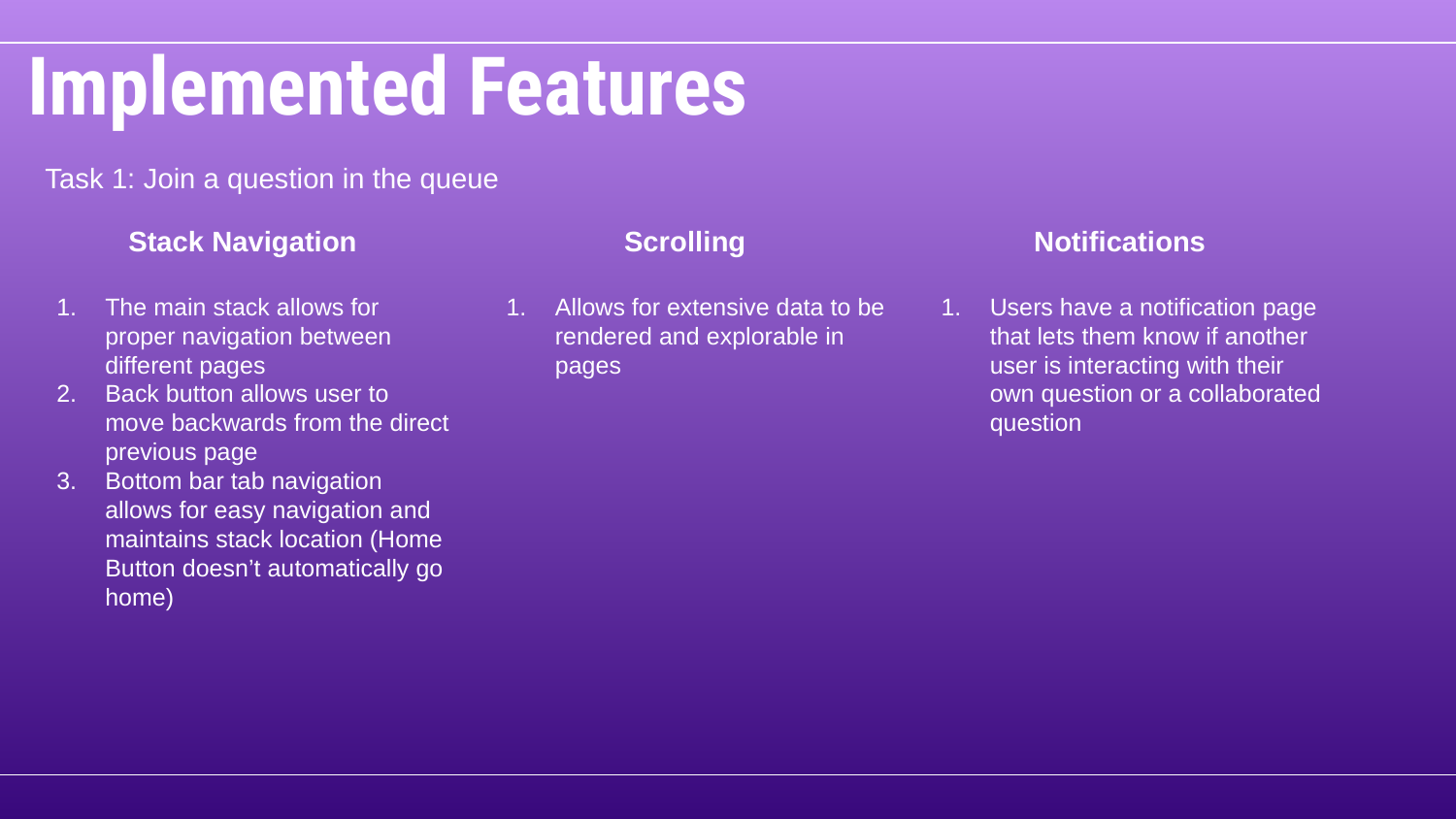

Implemented Features

Task 1: Join a question in the queue
Stack Navigation

The main stack allows for proper navigation between different pages
Back button allows user to move backwards from the direct previous page
Bottom bar tab navigation allows for easy navigation and maintains stack location (Home Button doesn’t automatically go home)
Scrolling

Allows for extensive data to be rendered and explorable in pages

Notifications

Users have a notification page that lets them know if another user is interacting with their own question or a collaborated question